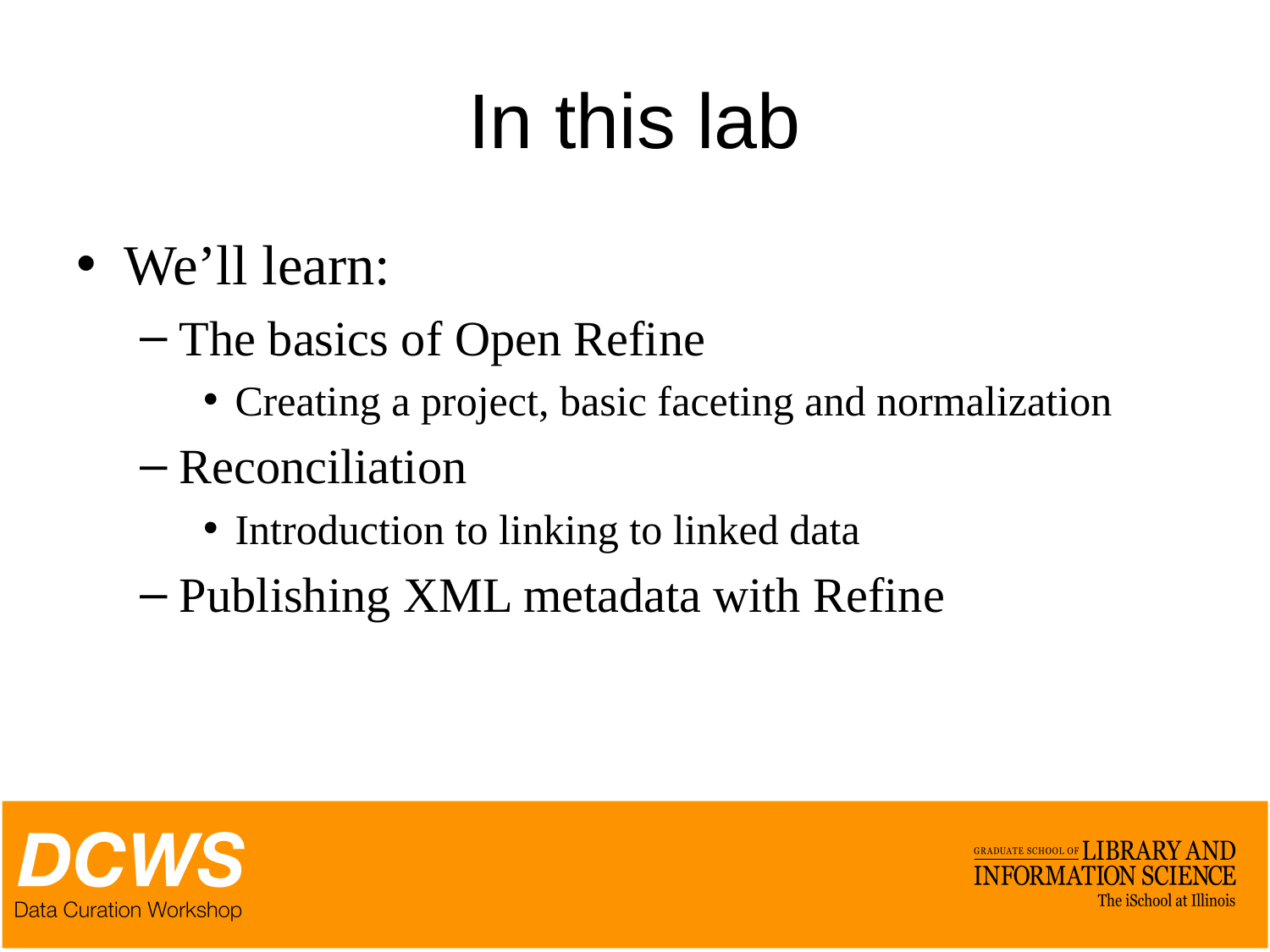

# In this lab
We’ll learn:
The basics of Open Refine
Creating a project, basic faceting and normalization
Reconciliation
Introduction to linking to linked data
Publishing XML metadata with Refine